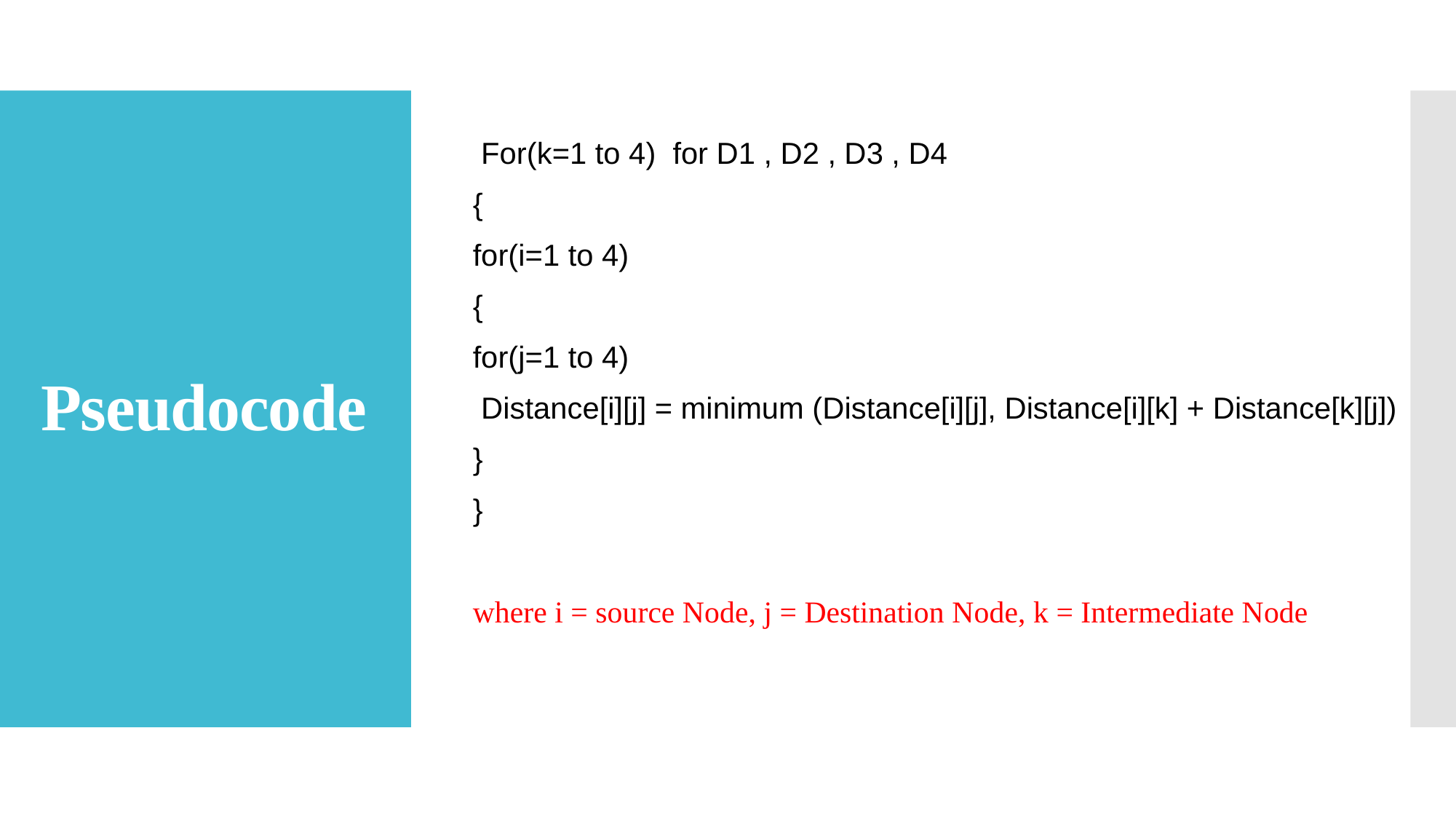

For(k=1 to 4)  for D1 , D2 , D3 , D4
{
for(i=1 to 4)
{
for(j=1 to 4)
 Distance[i][j] = minimum (Distance[i][j], Distance[i][k] + Distance[k][j])
}
}

where i = source Node, j = Destination Node, k = Intermediate Node

# Pseudocode